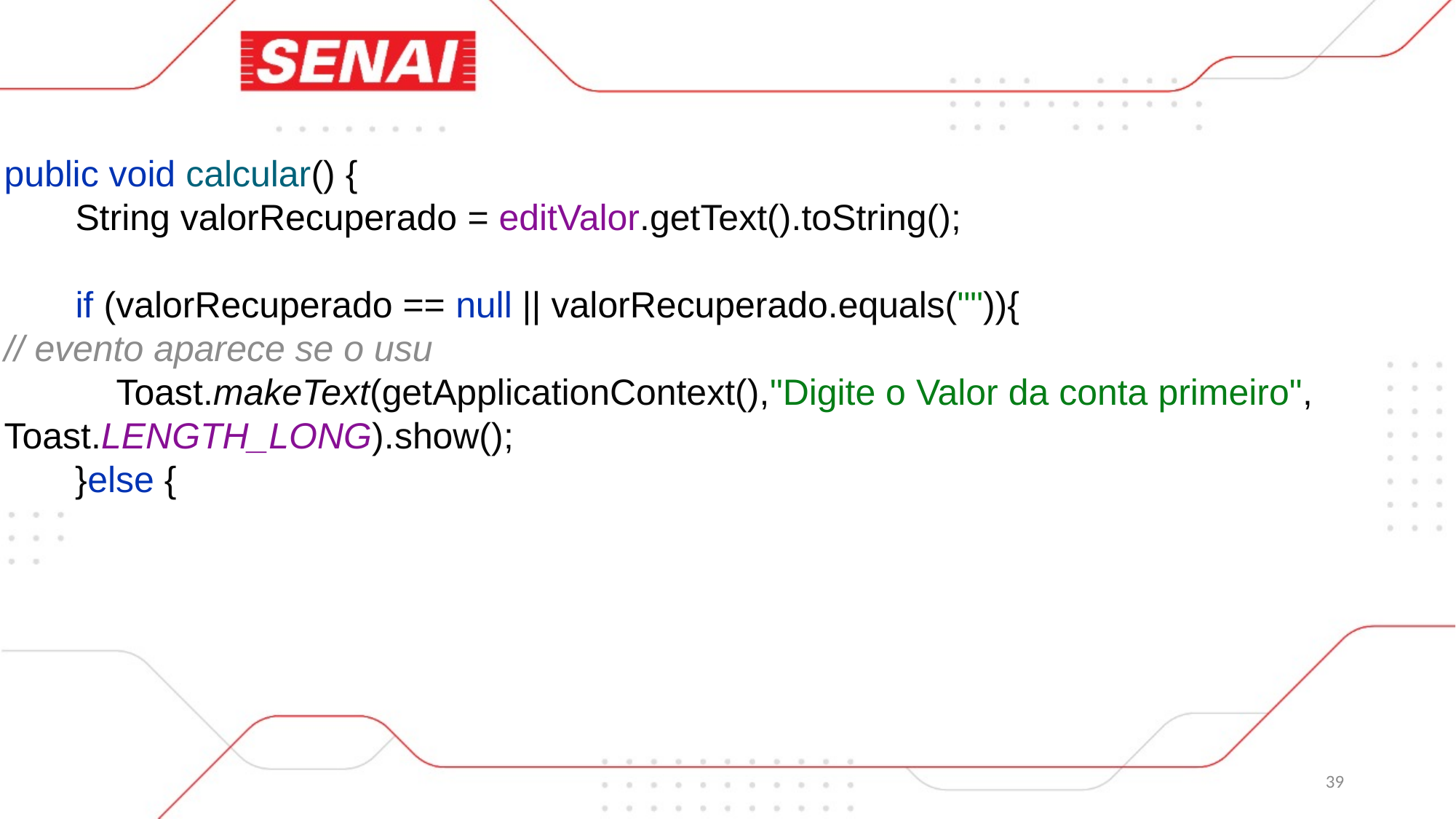

public void calcular() {
       String valorRecuperado = editValor.getText().toString();
       if (valorRecuperado == null || valorRecuperado.equals("")){
// evento aparece se o usu
           Toast.makeText(getApplicationContext(),"Digite o Valor da conta primeiro",
Toast.LENGTH_LONG).show();
       }else {
39